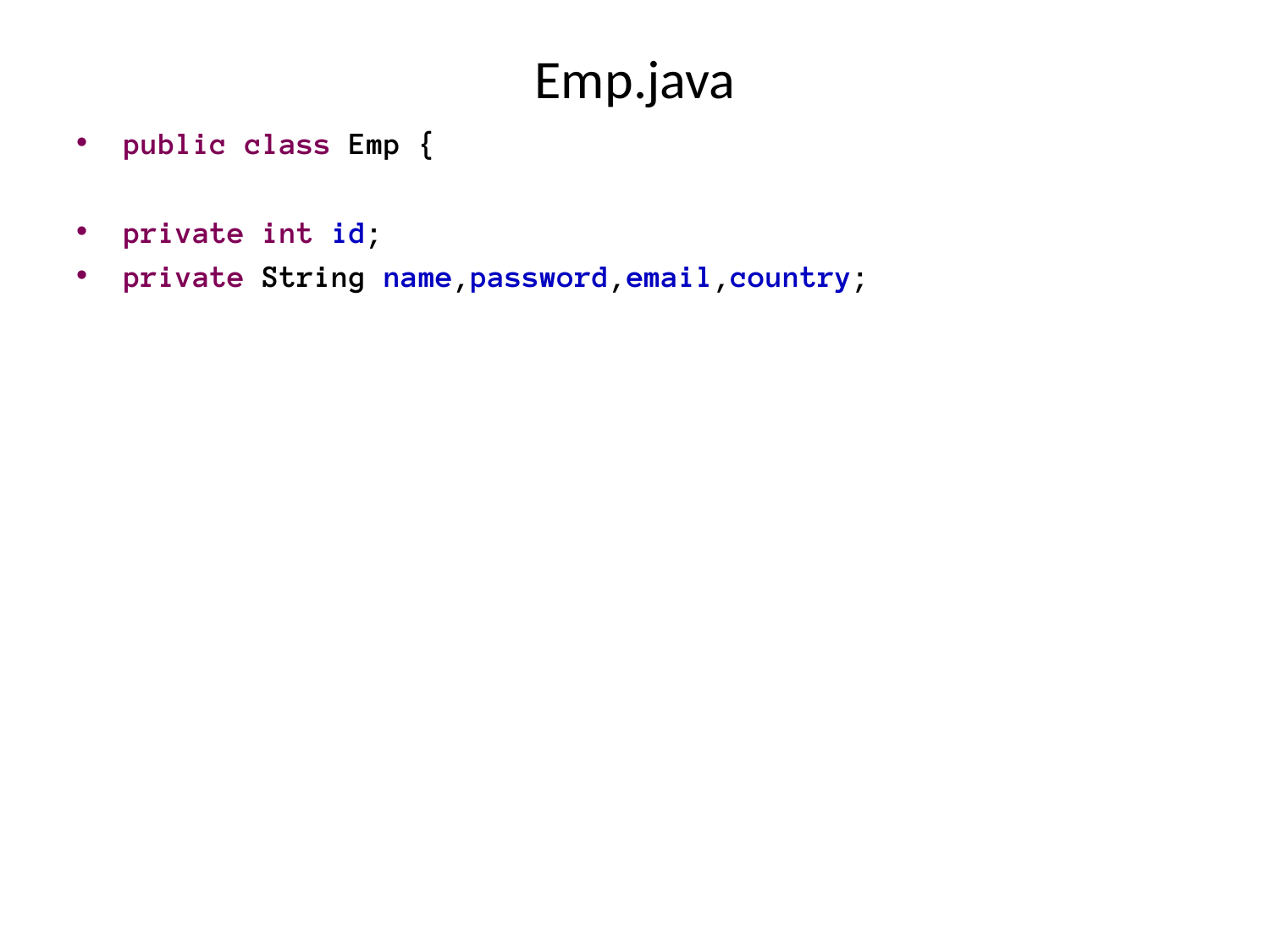

# Emp.java
public class Emp {

private int id;
private String name,password,email,country;